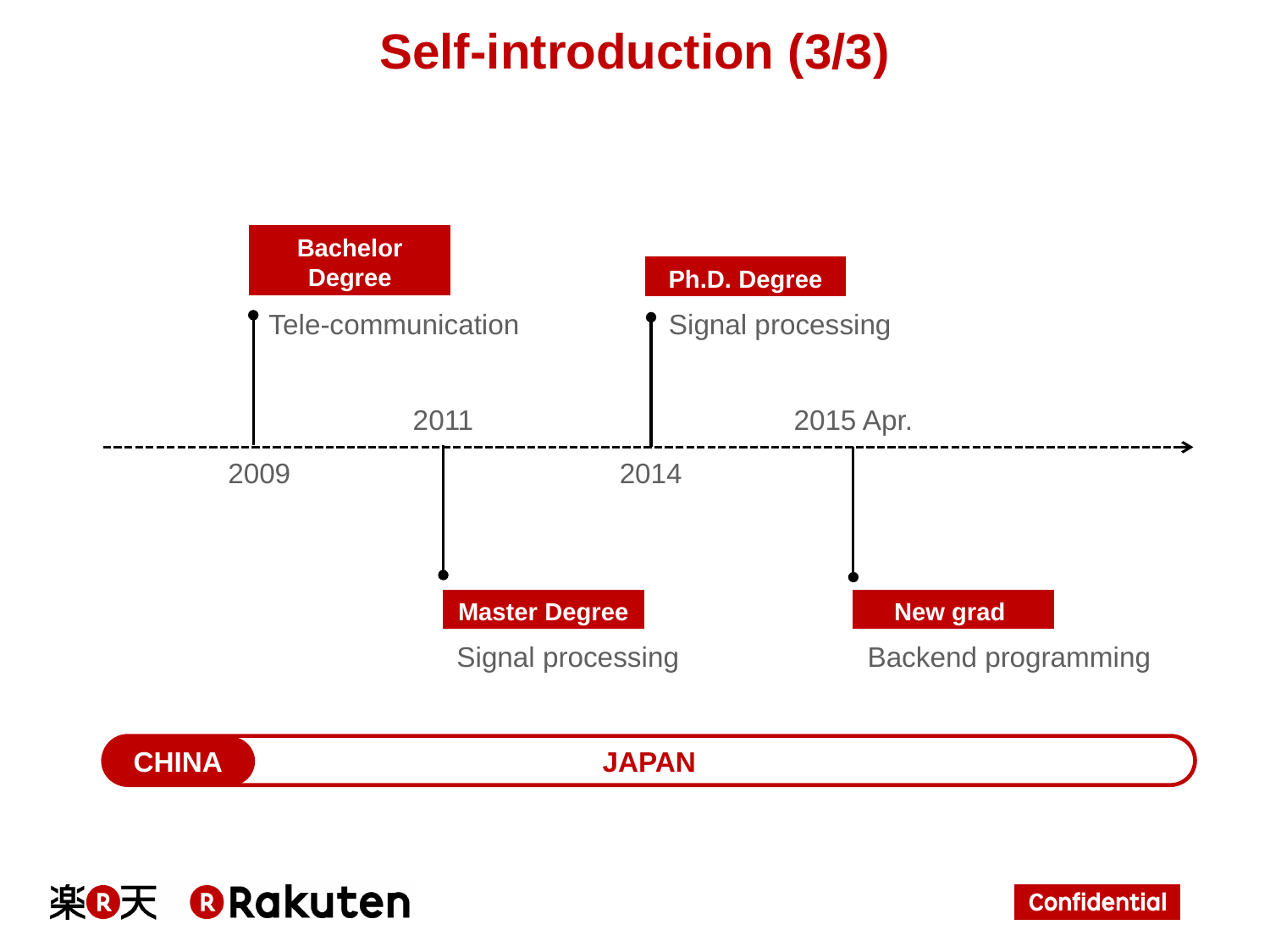

Self-introduction (3/3)
Bachelor Degree
Ph.D. Degree
2011
2015 Apr.
2009
2014
Master Degree
New grad
Tele-communication
Signal processing
Signal processing
Backend programming
JAPAN
CHINA